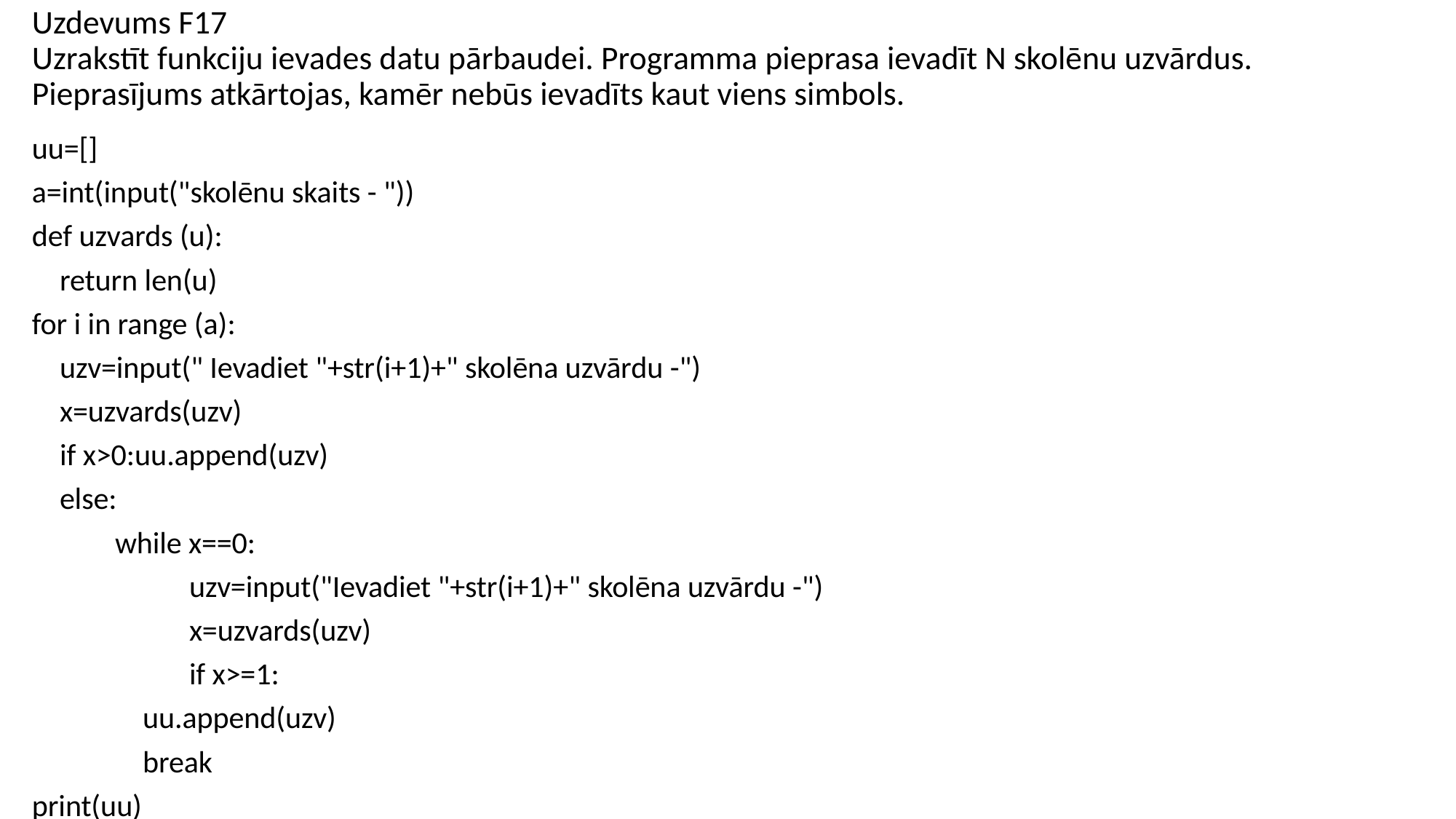

# Uzdevums F17 Uzrakstīt funkciju ievades datu pārbaudei. Programma pieprasa ievadīt N skolēnu uzvārdus.  Pieprasījums atkārtojas, kamēr nebūs ievadīts kaut viens simbols.
uu=[]
a=int(input("skolēnu skaits - "))
def uzvards (u):
    return len(u)
for i in range (a):
    uzv=input(" Ievadiet "+str(i+1)+" skolēna uzvārdu -")
    x=uzvards(uzv)
    if x>0:uu.append(uzv)
    else:
            while x==0:
            	uzv=input("Ievadiet "+str(i+1)+" skolēna uzvārdu -")
            	x=uzvards(uzv)
            	if x>=1:
                uu.append(uzv)
                break
print(uu)